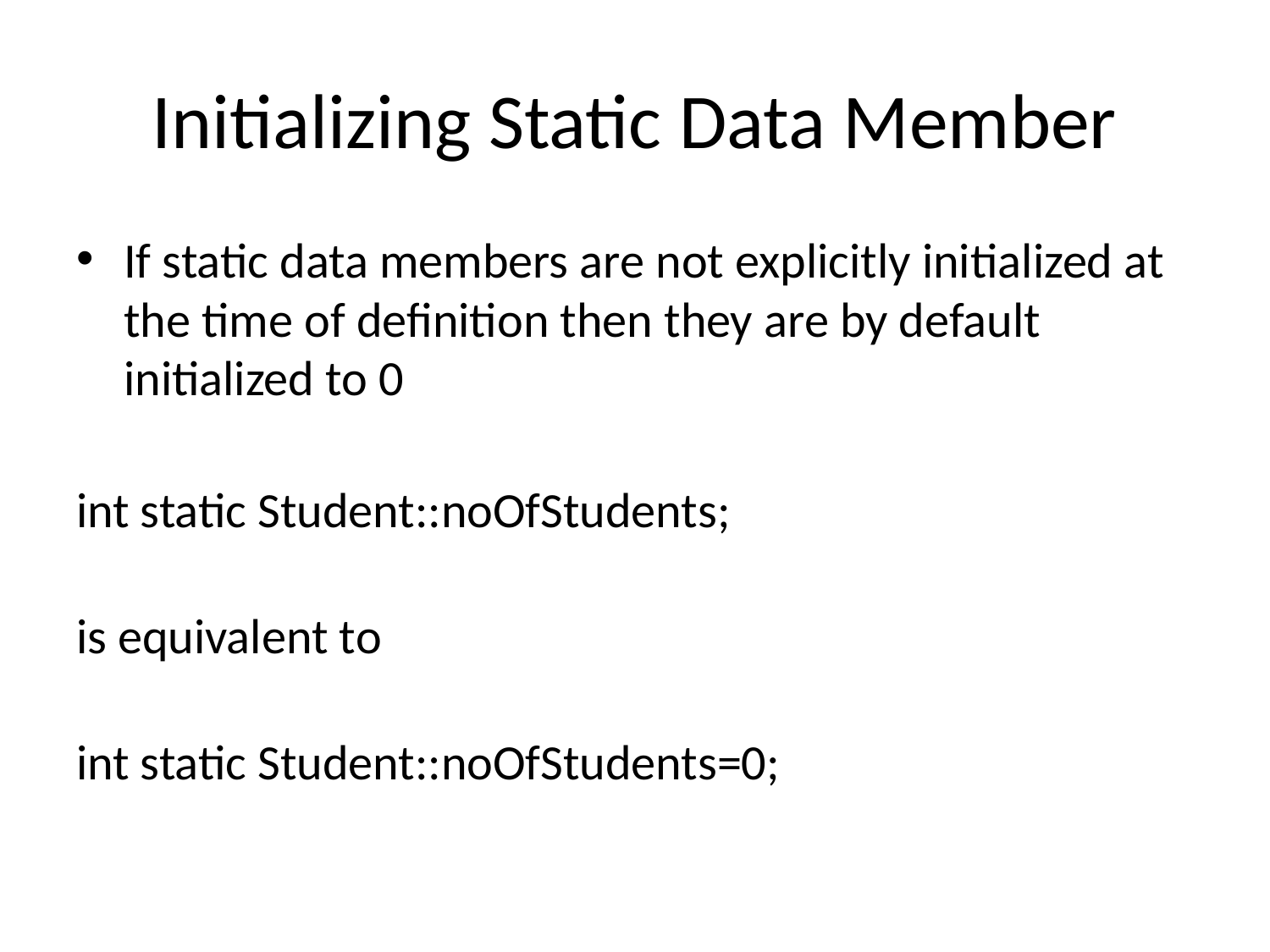

# Initializing Static Data Member
If static data members are not explicitly initialized at the time of definition then they are by default initialized to 0

int static Student::noOfStudents;

is equivalent to

int static Student::noOfStudents=0;